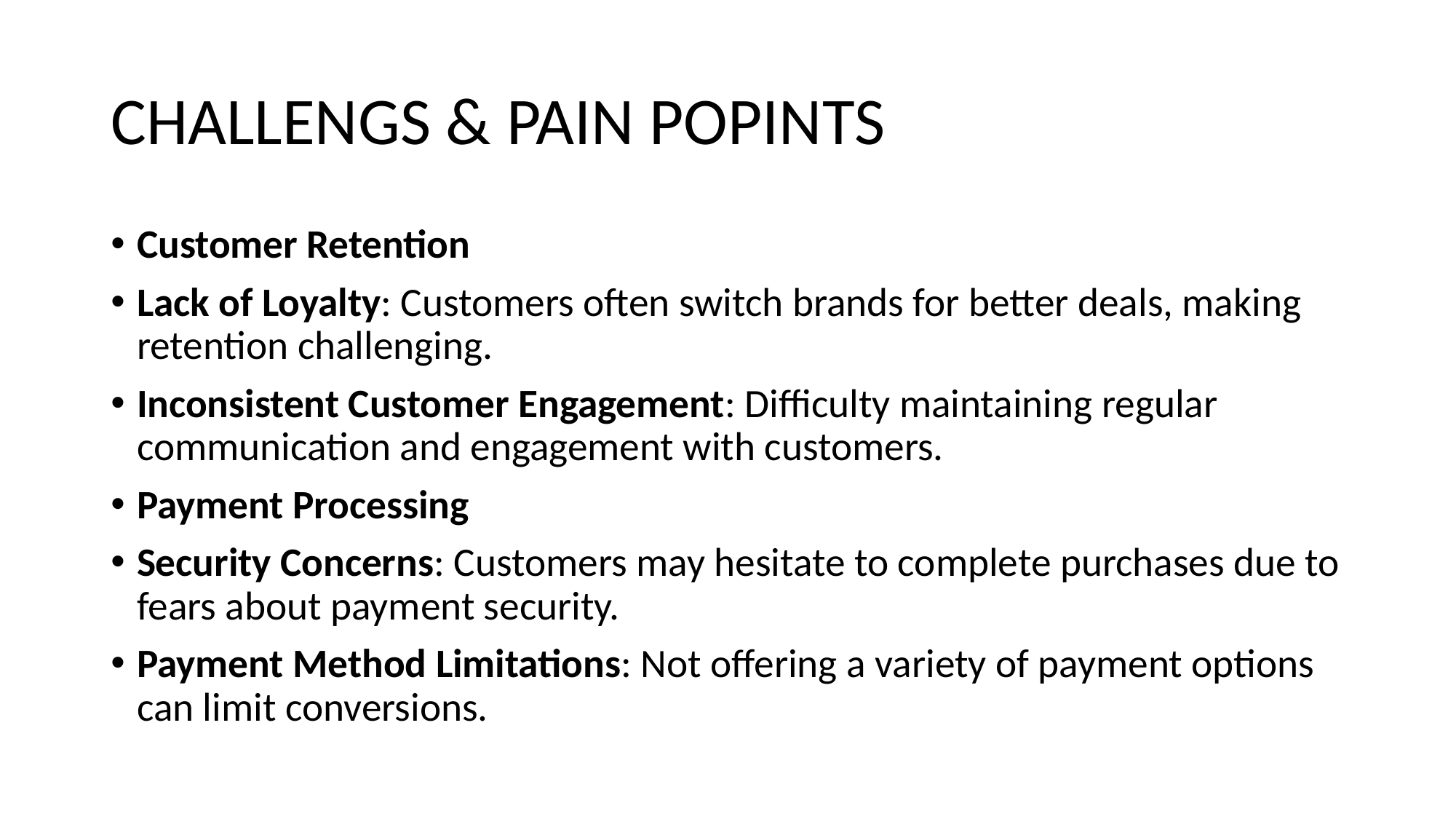

# CHALLENGS & PAIN POPINTS
Customer Retention
Lack of Loyalty: Customers often switch brands for better deals, making retention challenging.
Inconsistent Customer Engagement: Difficulty maintaining regular communication and engagement with customers.
Payment Processing
Security Concerns: Customers may hesitate to complete purchases due to fears about payment security.
Payment Method Limitations: Not offering a variety of payment options can limit conversions.